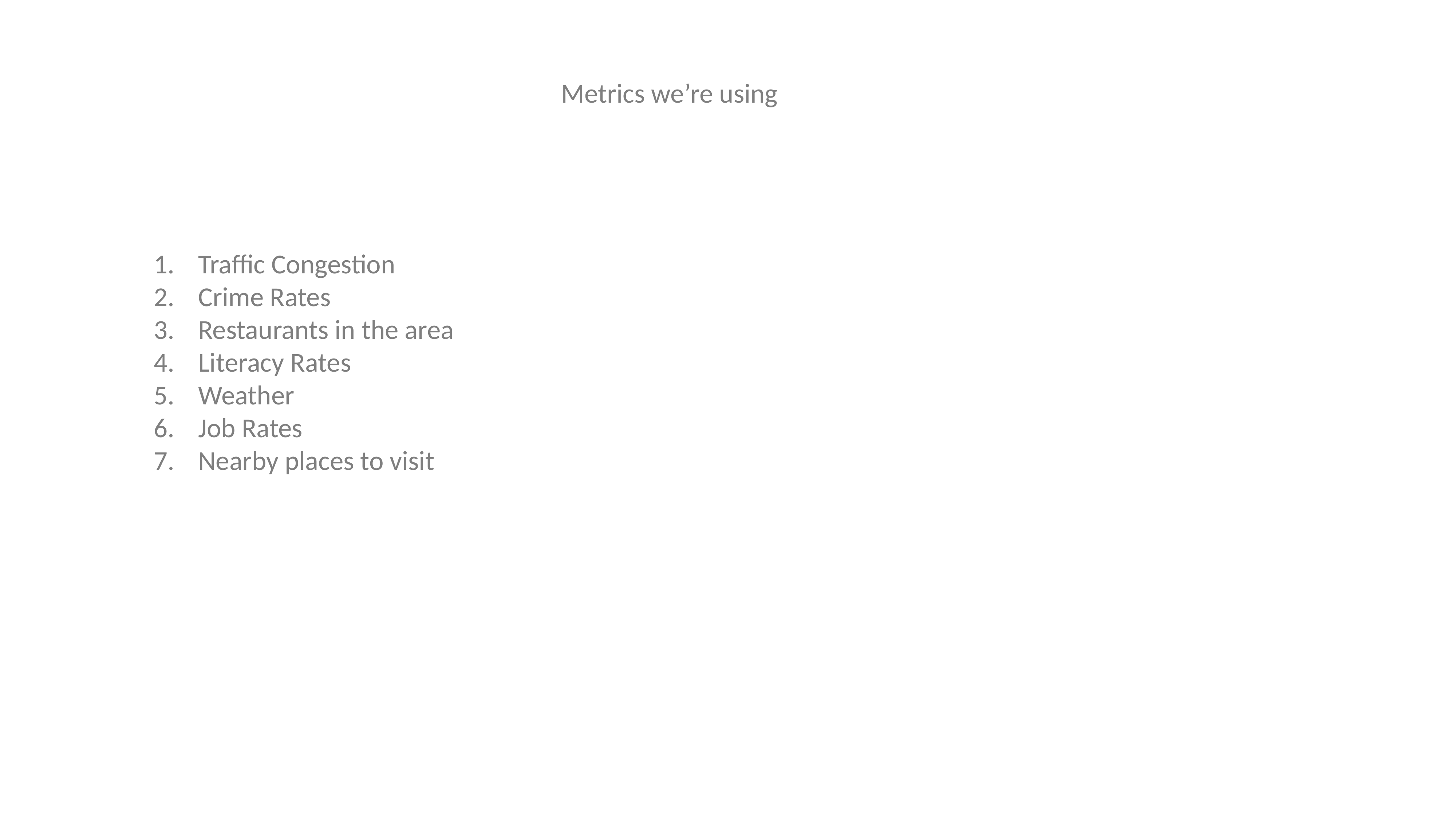

Metrics we’re using
Traffic Congestion
Crime Rates
Restaurants in the area
Literacy Rates
Weather
Job Rates
Nearby places to visit